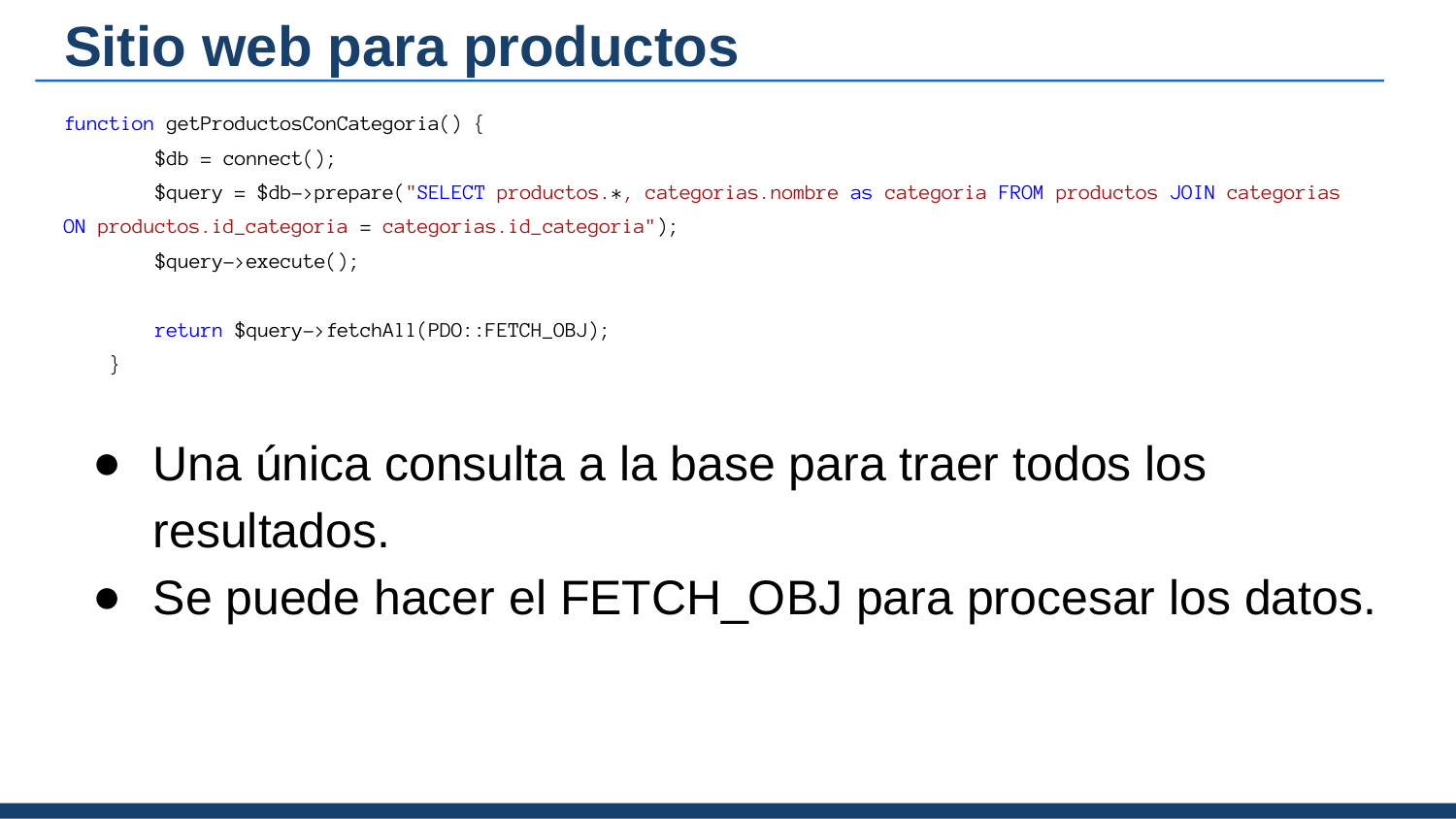

# Sitio web para productos
function getProductosConCategoria() {
        $db = connect();
        $query = $db->prepare("SELECT productos.*, categorias.nombre as categoria FROM productos JOIN categorias ON productos.id_categoria = categorias.id_categoria");
        $query->execute();

        return $query->fetchAll(PDO::FETCH_OBJ);
    }

Una única consulta a la base para traer todos los resultados.
Se puede hacer el FETCH_OBJ para procesar los datos.